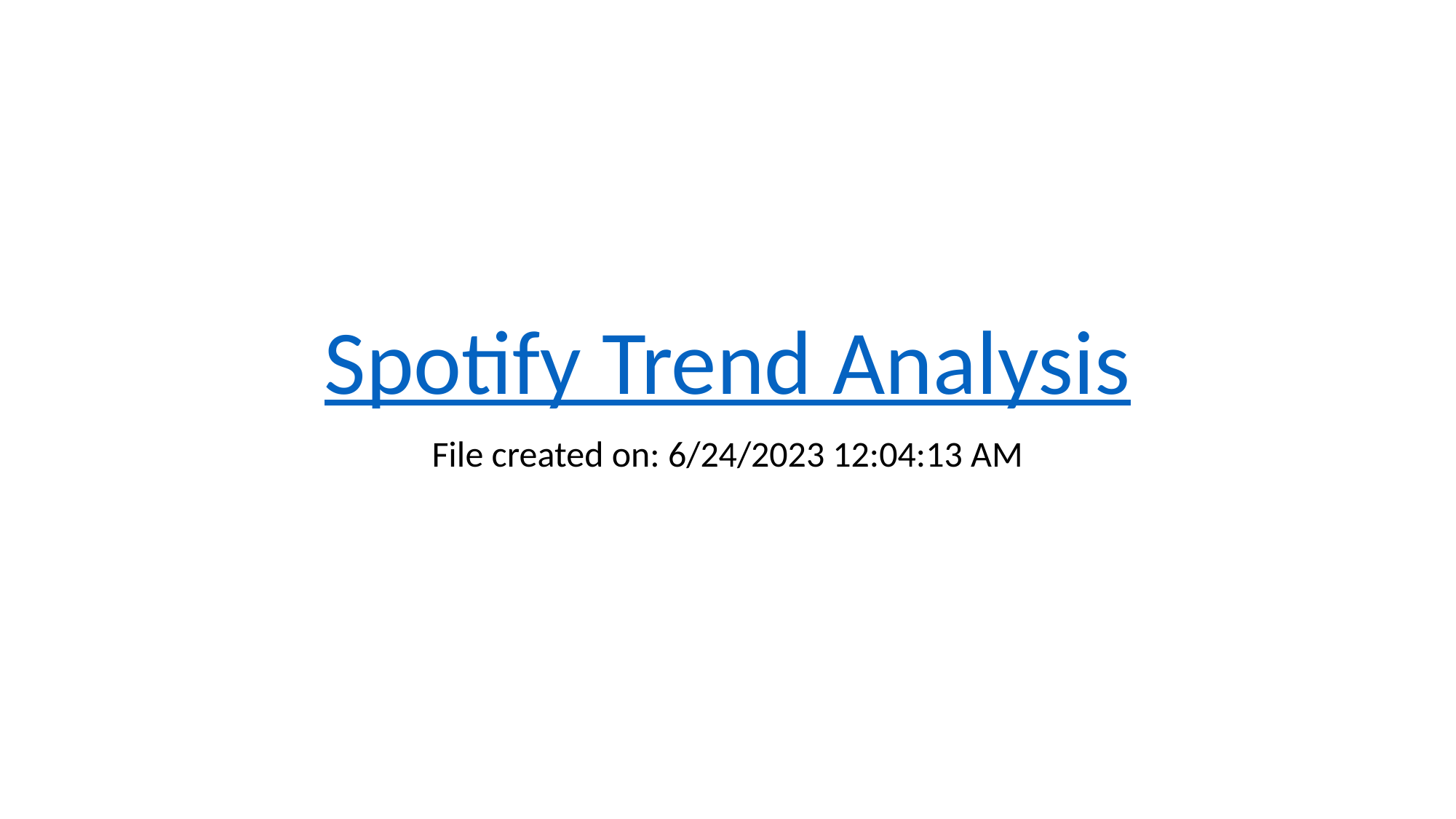

# Spotify Trend Analysis
File created on: 6/24/2023 12:04:13 AM